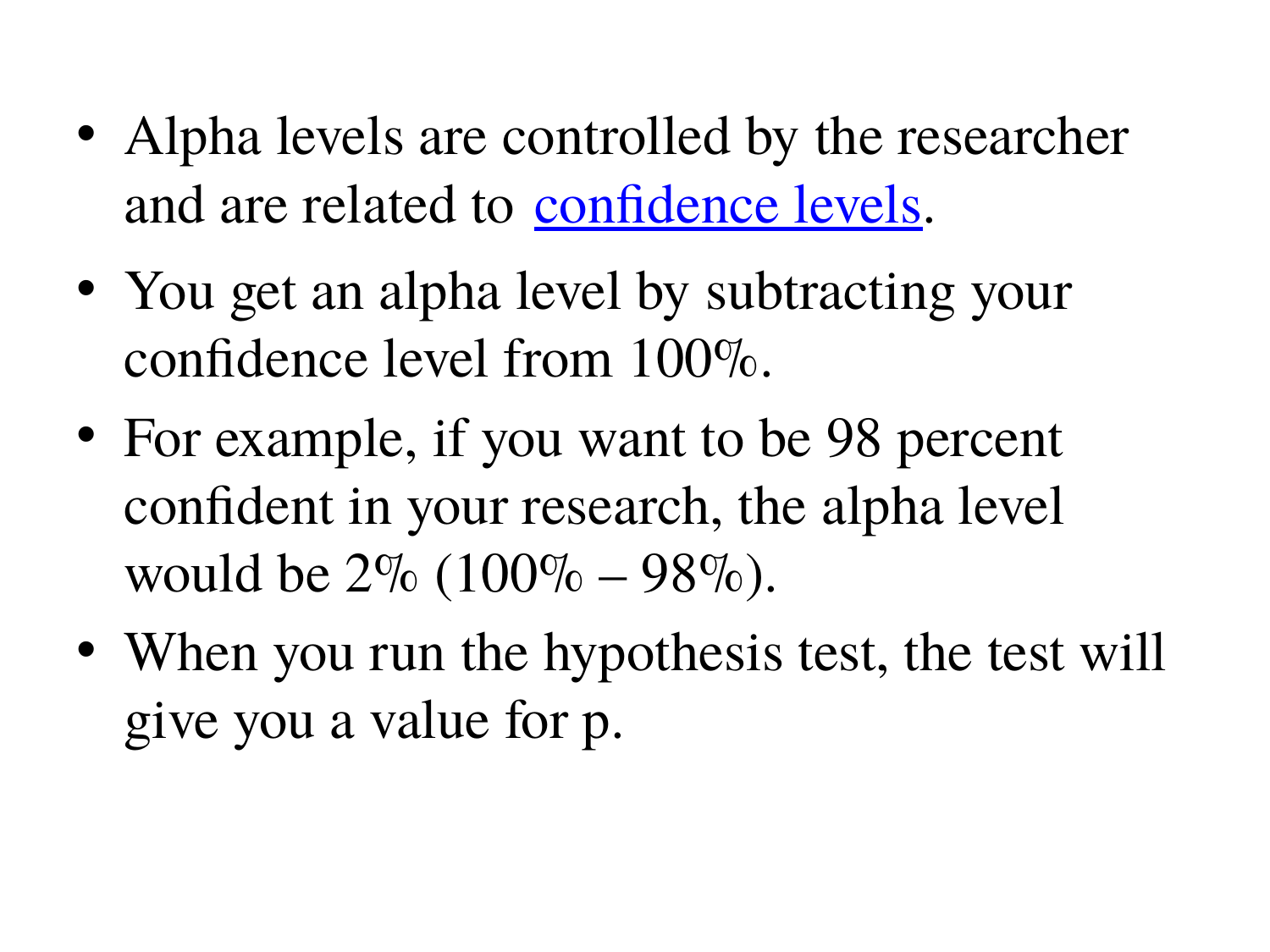

Alpha levels are controlled by the researcher and are related to confidence levels.
You get an alpha level by subtracting your confidence level from 100%.
For example, if you want to be 98 percent confident in your research, the alpha level would be 2% (100% – 98%).
When you run the hypothesis test, the test will give you a value for p.